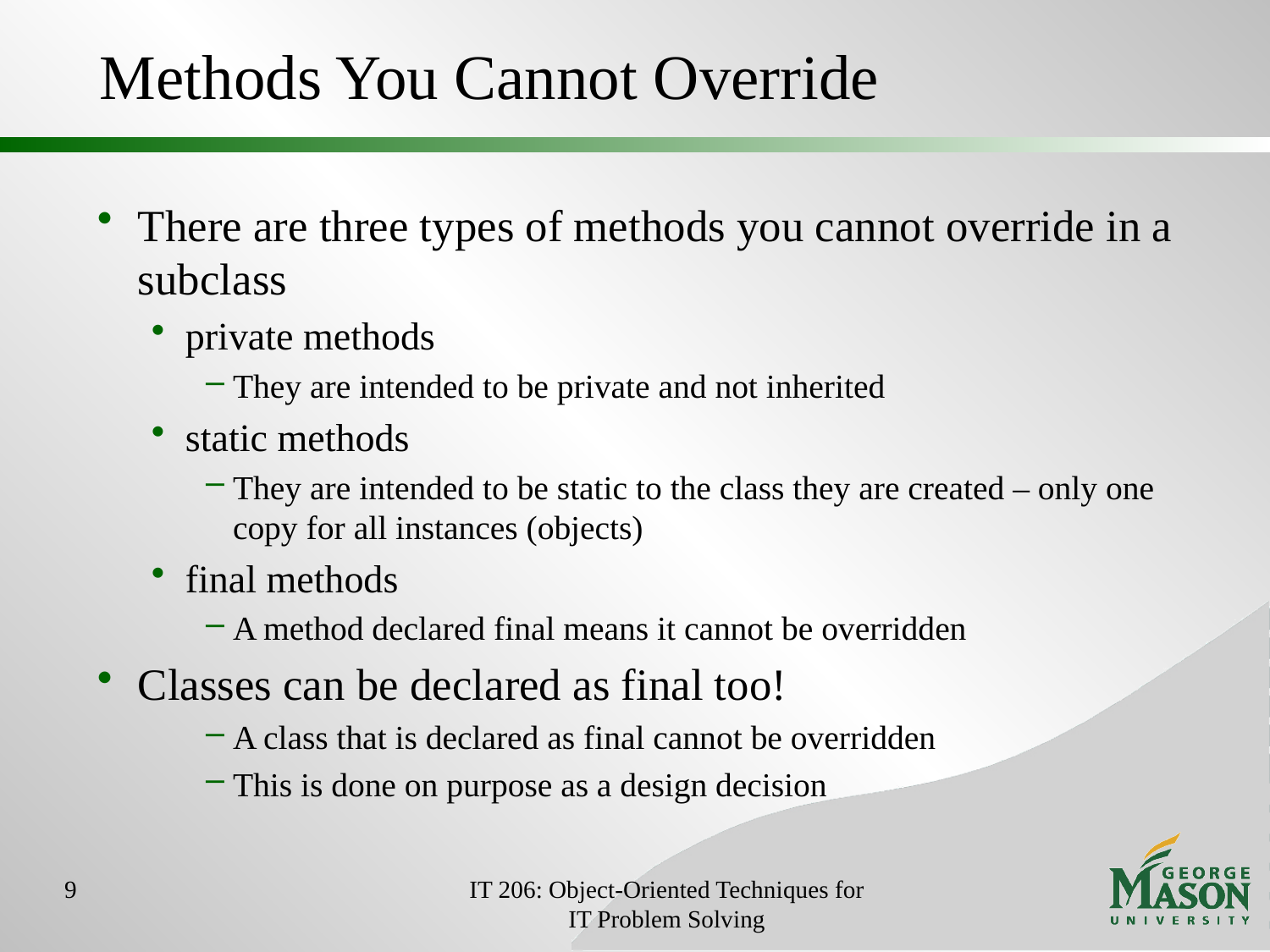

# Methods You Cannot Override
There are three types of methods you cannot override in a subclass
private methods
They are intended to be private and not inherited
static methods
They are intended to be static to the class they are created – only one copy for all instances (objects)
final methods
A method declared final means it cannot be overridden
Classes can be declared as final too!
A class that is declared as final cannot be overridden
This is done on purpose as a design decision
9
IT 206: Object-Oriented Techniques for IT Problem Solving